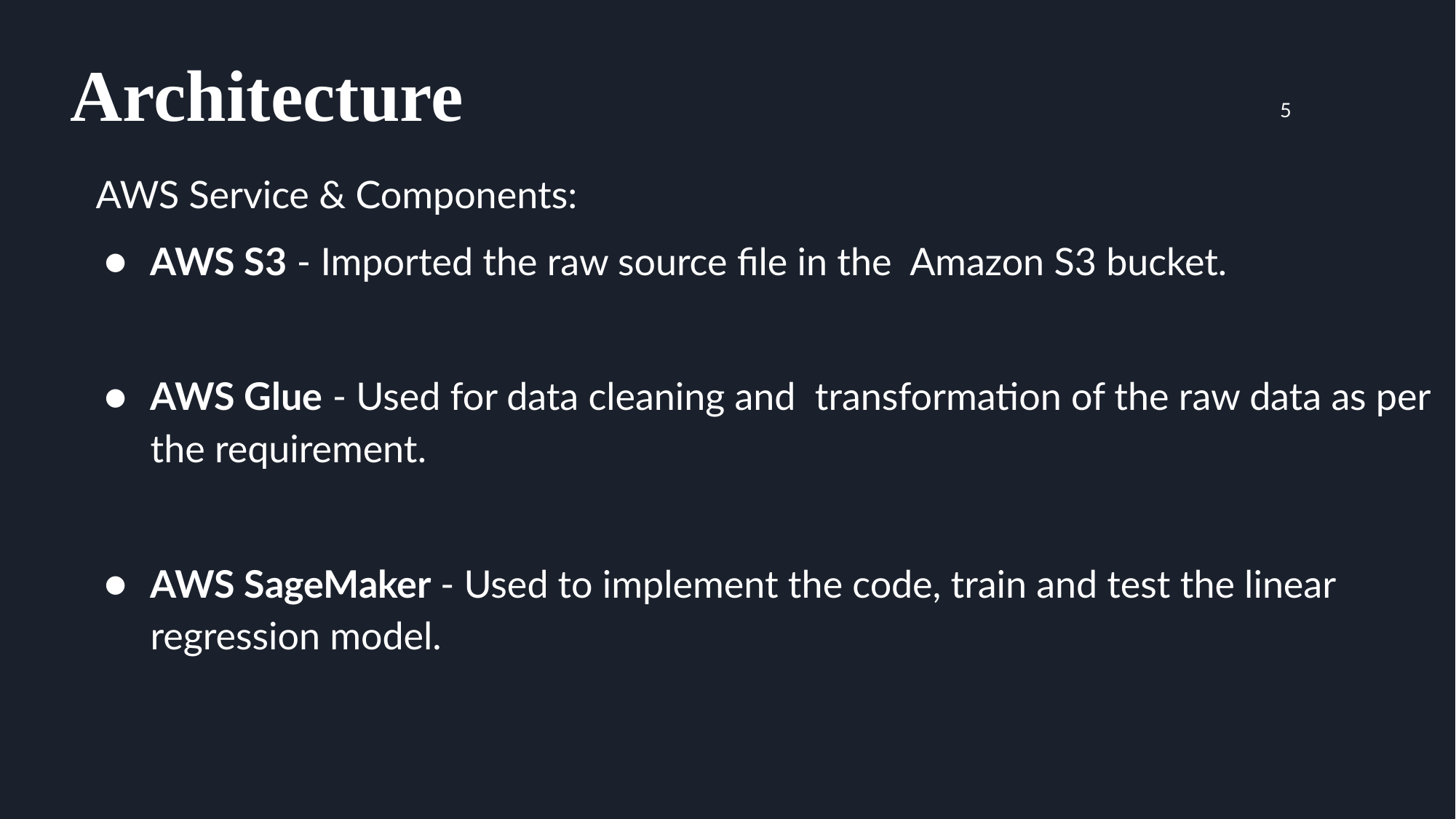

5
# Architecture
AWS Service & Components:
AWS S3 - Imported the raw source file in the  Amazon S3 bucket.

AWS Glue - Used for data cleaning and  transformation of the raw data as per the requirement.

AWS SageMaker - Used to implement the code, train and test the linear regression model.